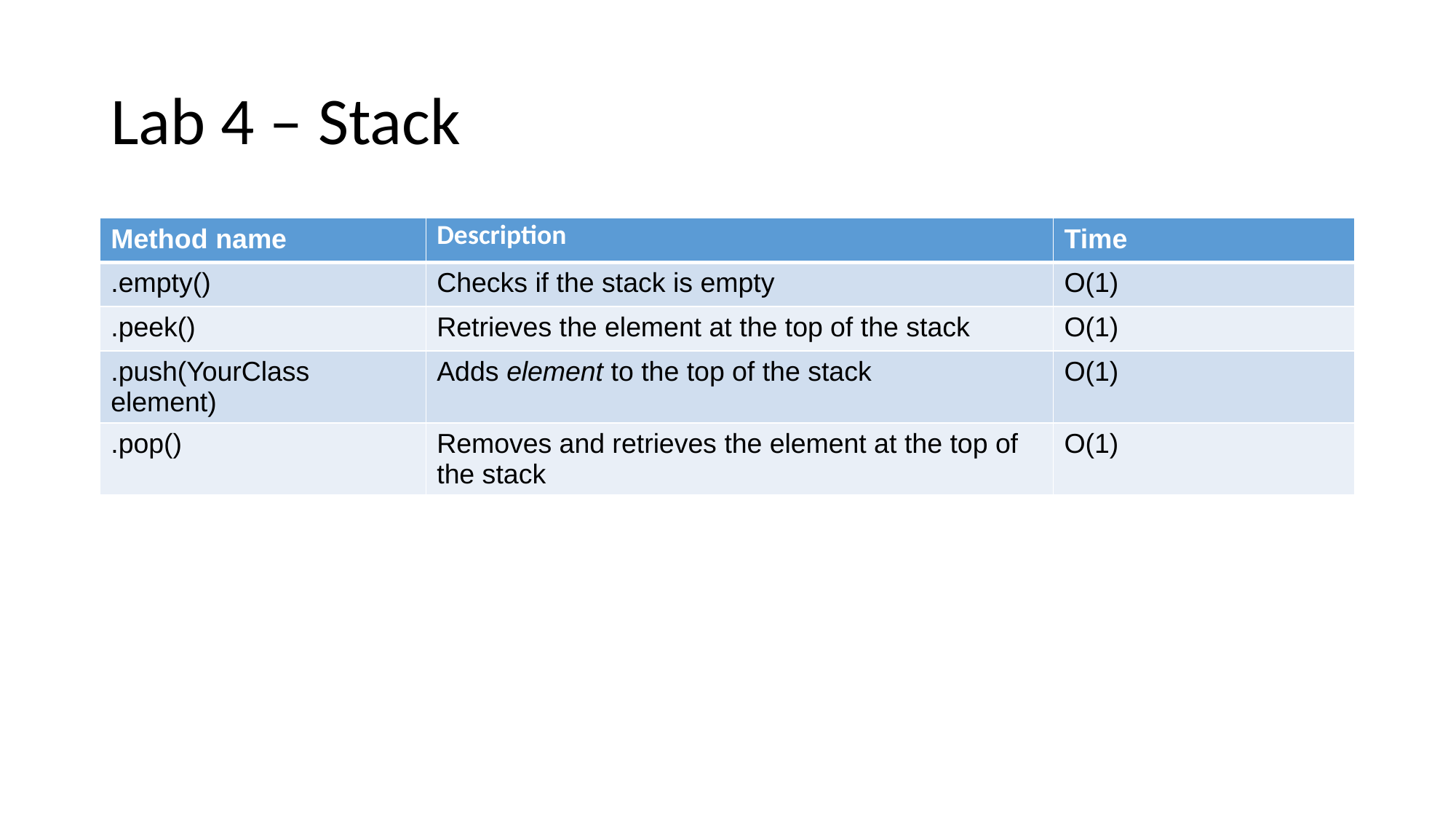

# Lab 4 – Stack
| Method name | Description | Time |
| --- | --- | --- |
| .empty() | Checks if the stack is empty | O(1) |
| .peek() | Retrieves the element at the top of the stack | O(1) |
| .push(YourClass element) | Adds element to the top of the stack | O(1) |
| .pop() | Removes and retrieves the element at the top of the stack | O(1) |